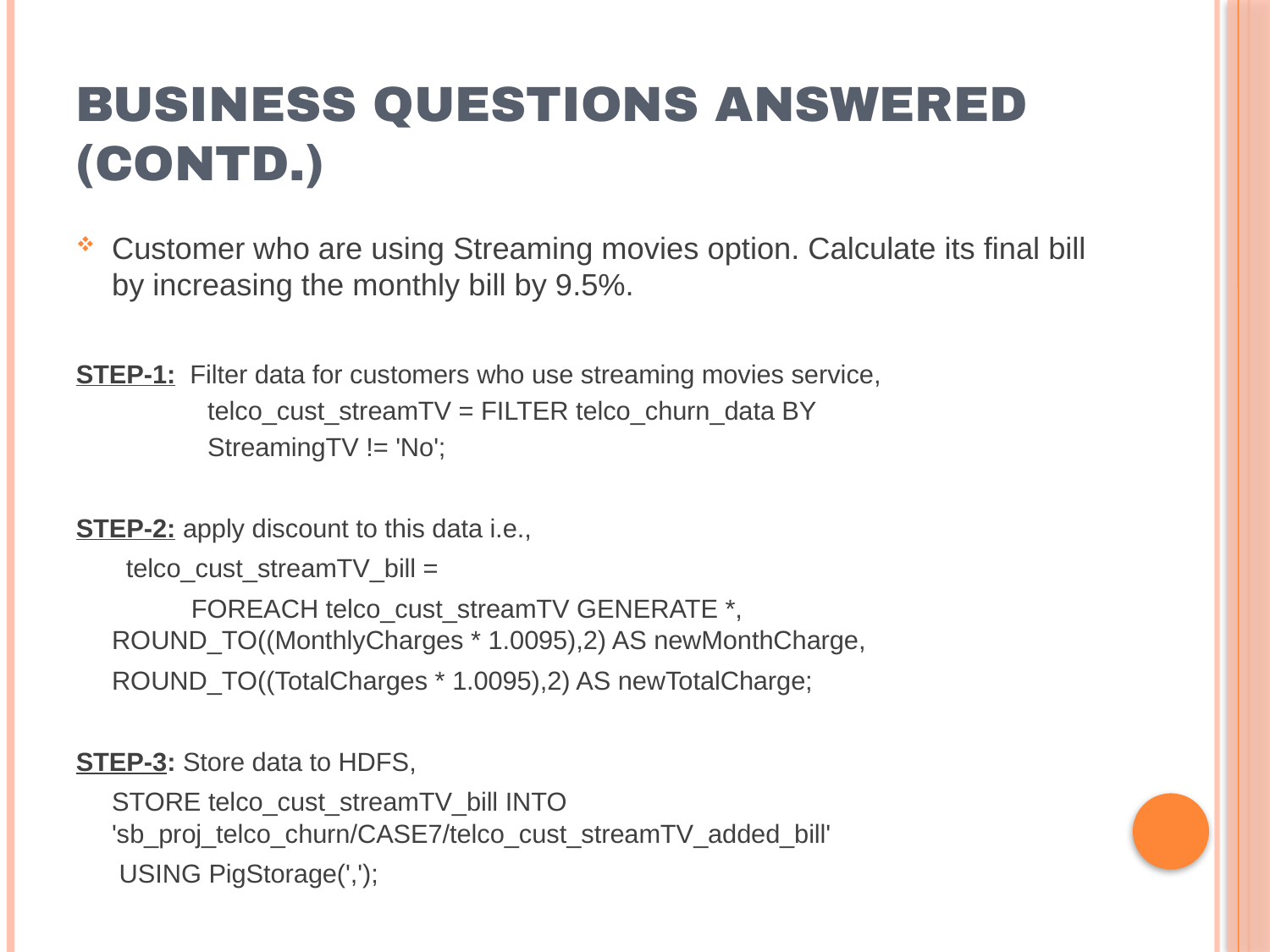

# Business Questions Answered (contd.)
Customer who are using Streaming movies option. Calculate its final bill by increasing the monthly bill by 9.5%.

STEP-1:  Filter data for customers who use streaming movies service,
     telco_cust_streamTV = FILTER telco_churn_data BY
     StreamingTV != 'No';

STEP-2: apply discount to this data i.e.,
		  telco_cust_streamTV_bill =
                FOREACH telco_cust_streamTV GENERATE *, 	 	 	ROUND_TO((MonthlyCharges * 1.0095),2) AS newMonthCharge,
		ROUND_TO((TotalCharges * 1.0095),2) AS newTotalCharge;

STEP-3: Store data to HDFS,
		STORE telco_cust_streamTV_bill INTO 	'sb_proj_telco_churn/CASE7/telco_cust_streamTV_added_bill'
		 USING PigStorage(',');